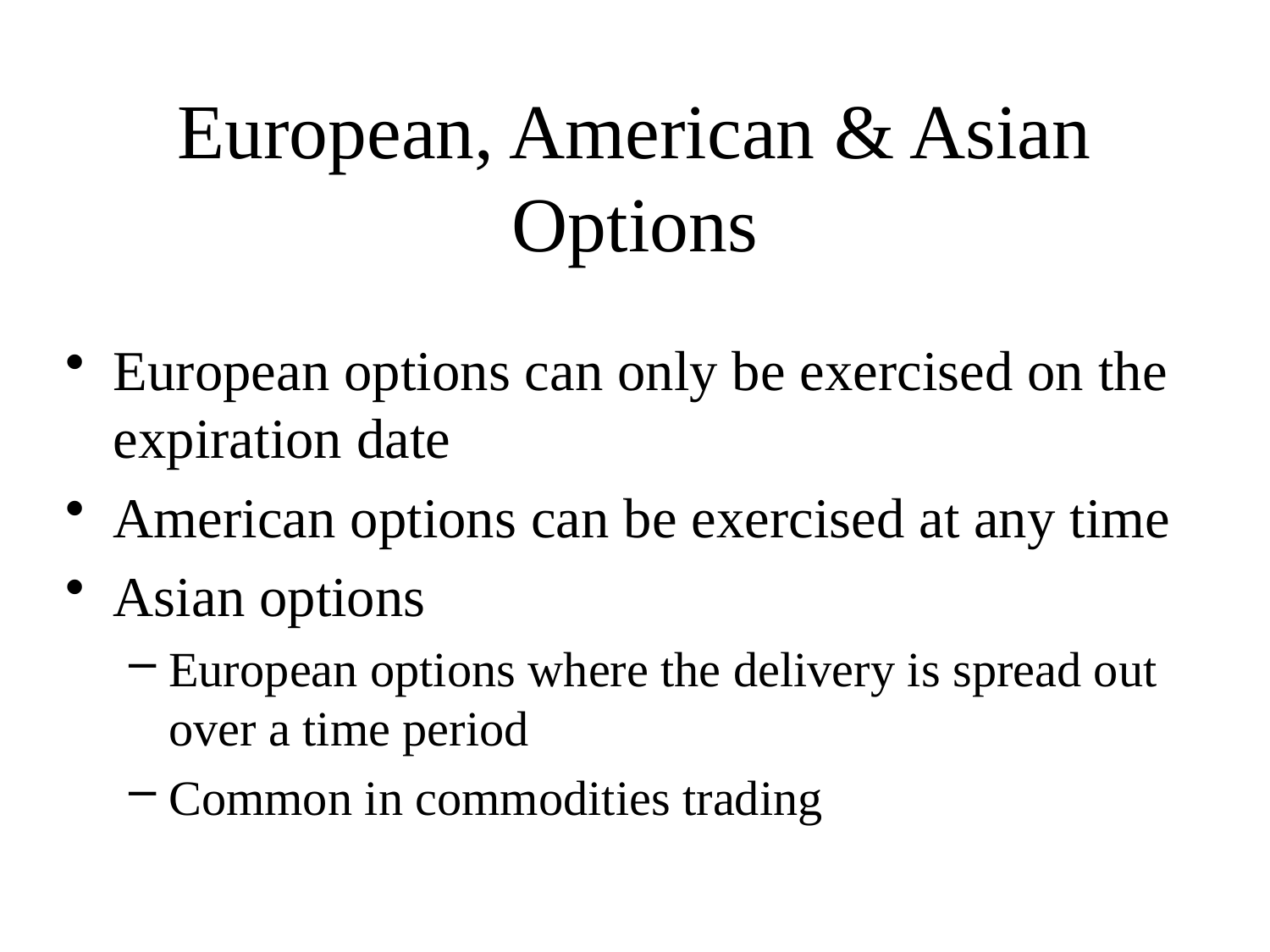

# European, American & Asian Options
European options can only be exercised on the expiration date
American options can be exercised at any time
Asian options
European options where the delivery is spread out over a time period
Common in commodities trading